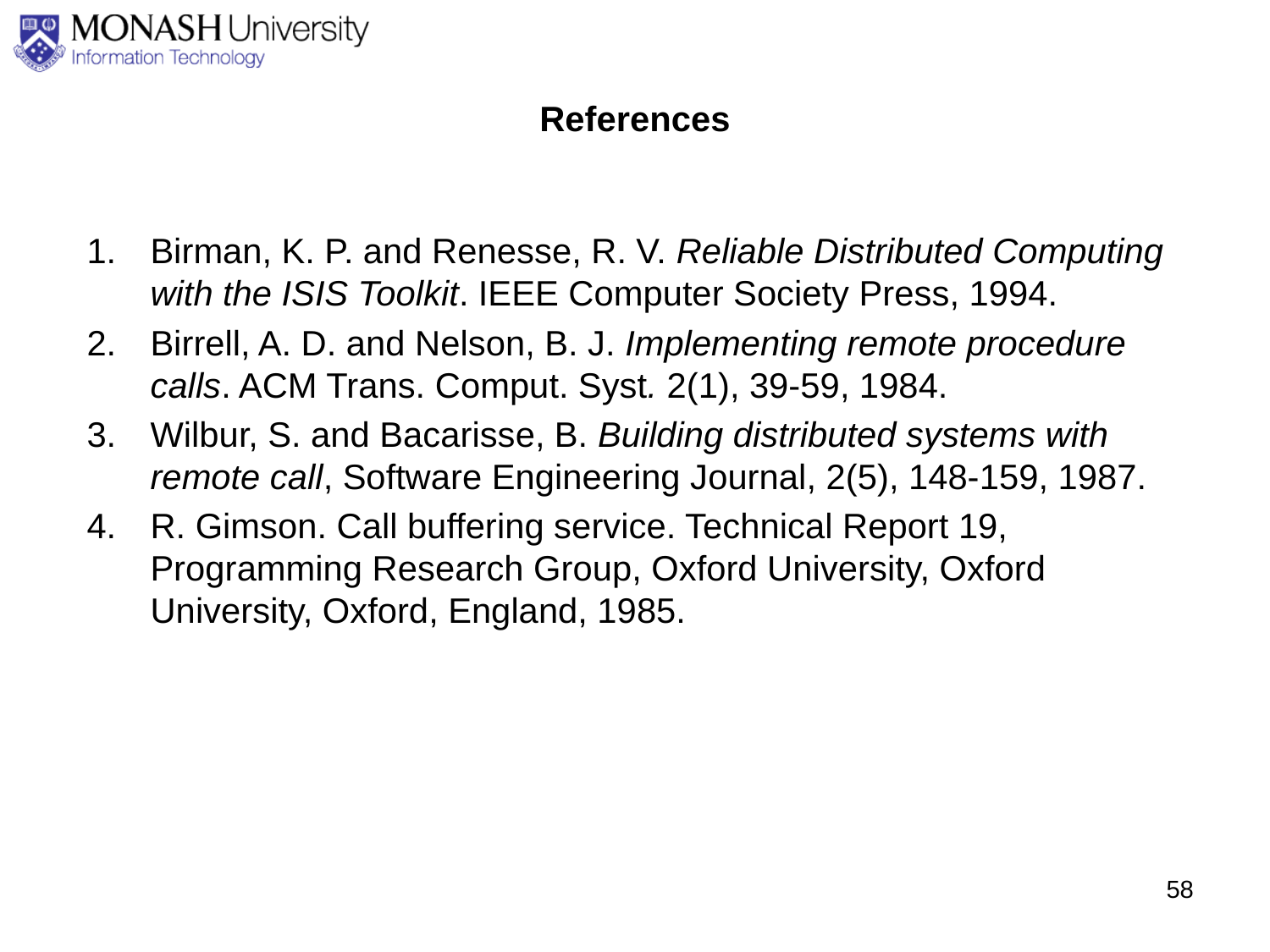

# References
Birman, K. P. and Renesse, R. V. Reliable Distributed Computing with the ISIS Toolkit. IEEE Computer Society Press, 1994.
Birrell, A. D. and Nelson, B. J. Implementing remote procedure calls. ACM Trans. Comput. Syst. 2(1), 39-59, 1984.
Wilbur, S. and Bacarisse, B. Building distributed systems with remote call, Software Engineering Journal, 2(5), 148-159, 1987.
R. Gimson. Call buffering service. Technical Report 19, Programming Research Group, Oxford University, Oxford University, Oxford, England, 1985.
58